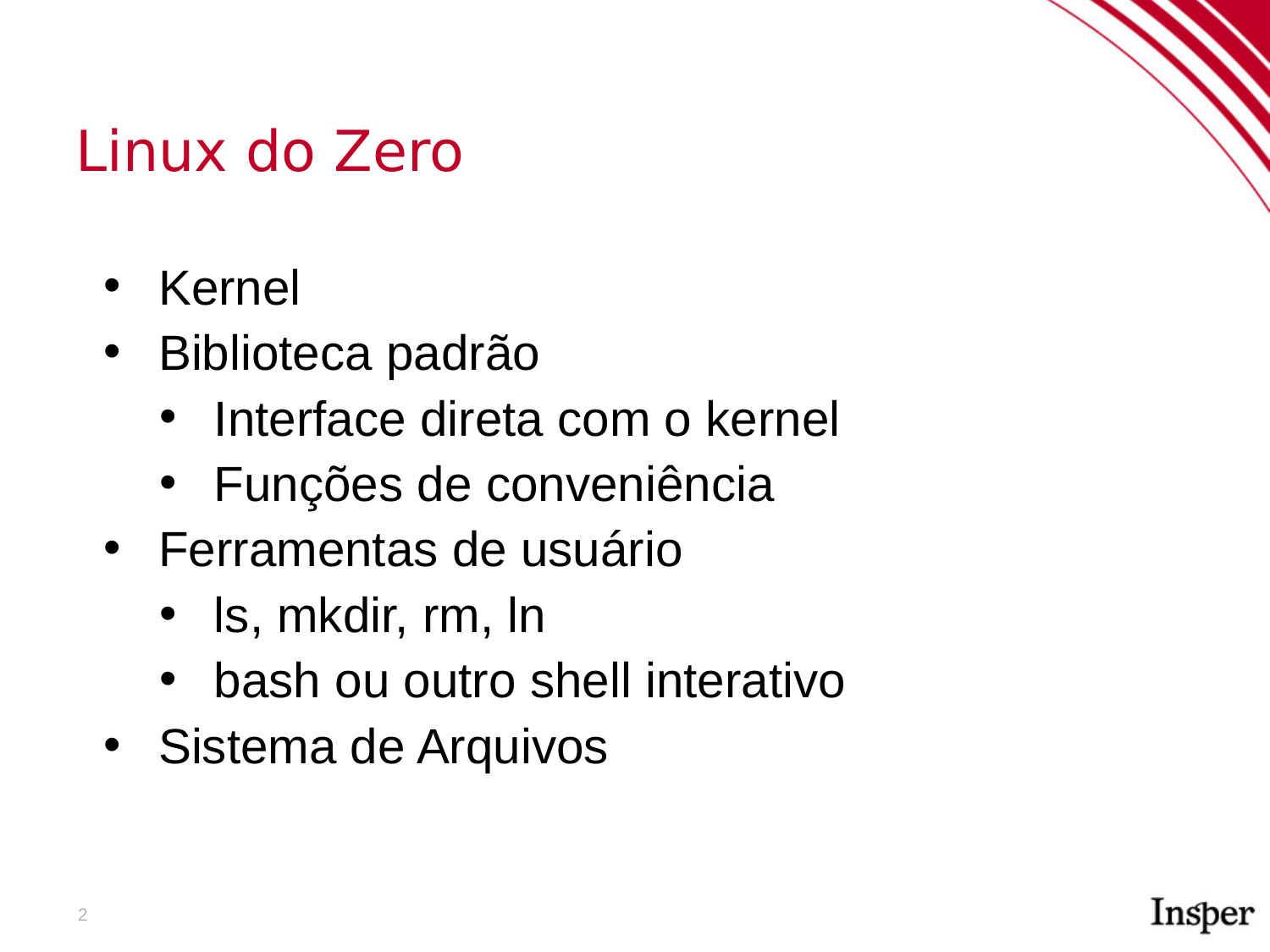

Linux do Zero
Kernel
Biblioteca padrão
Interface direta com o kernel
Funções de conveniência
Ferramentas de usuário
ls, mkdir, rm, ln
bash ou outro shell interativo
Sistema de Arquivos
2